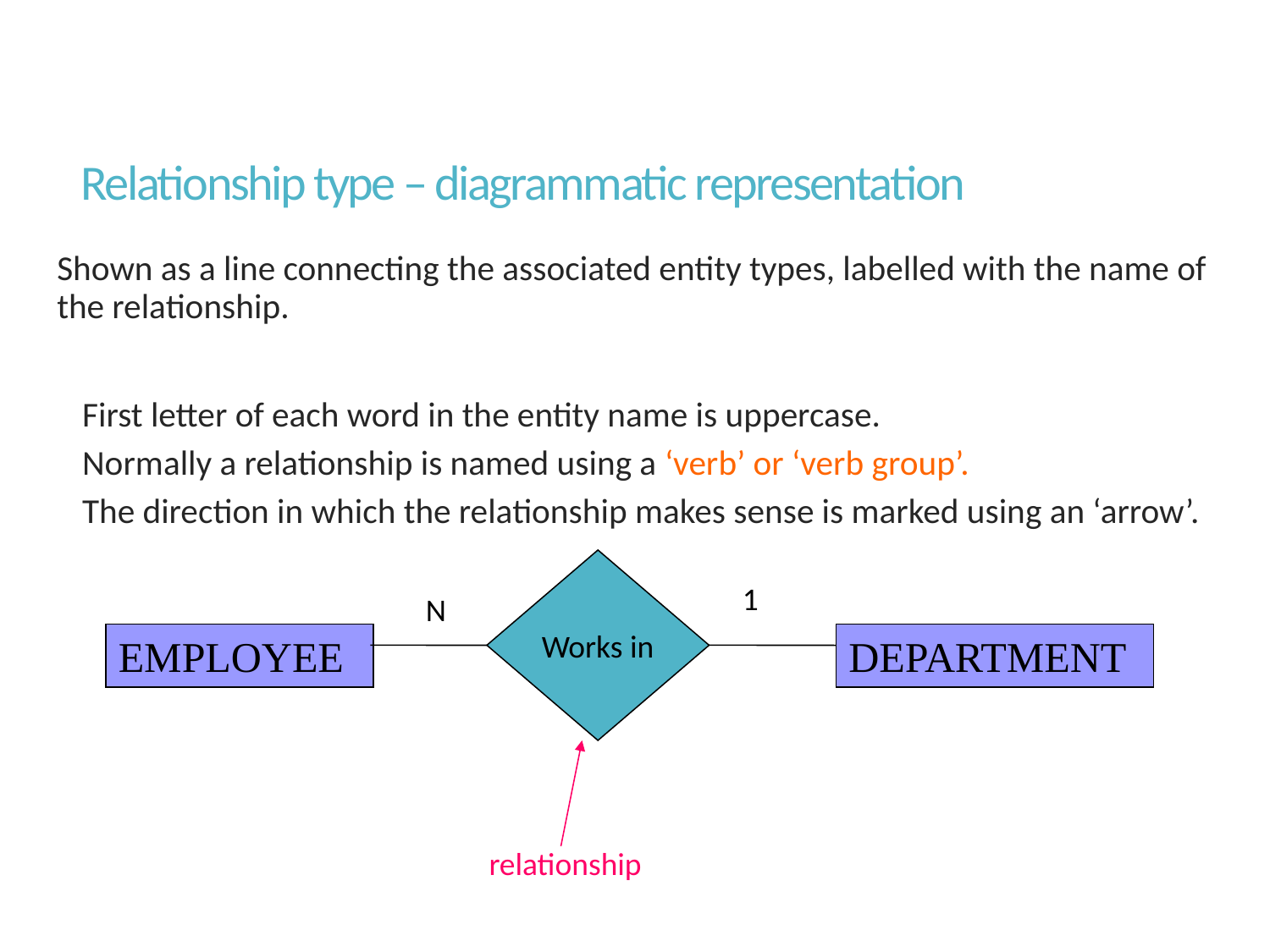

# Relationship type – diagrammatic representation

Shown as a line connecting the associated entity types, labelled with the name of the relationship.

First letter of each word in the entity name is uppercase.
Normally a relationship is named using a ‘verb’ or ‘verb group’.
The direction in which the relationship makes sense is marked using an ‘arrow’.
Works in
EMPLOYEE
DEPARTMENT

1
N

relationship